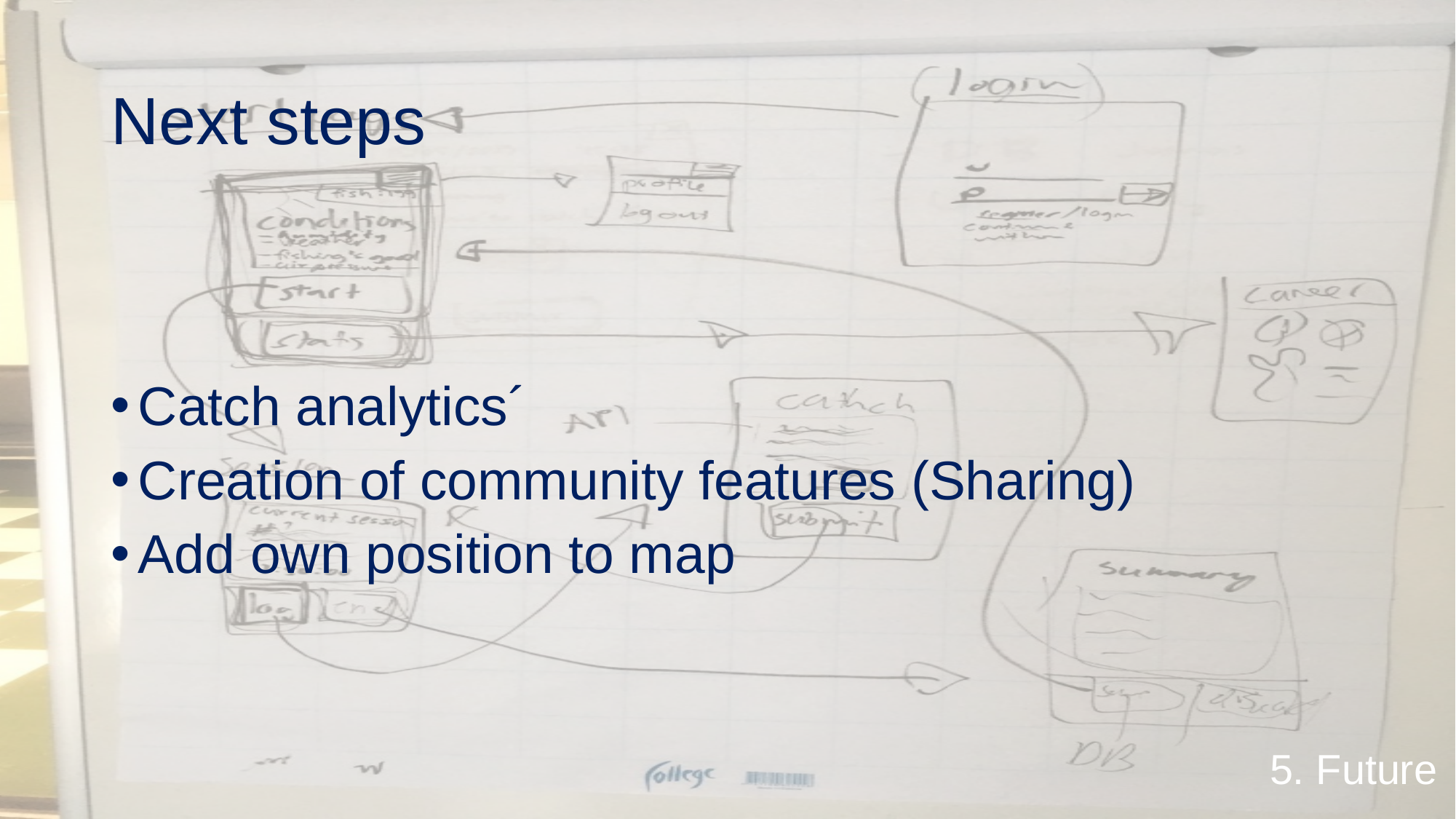

# Next steps

Catch analytics´
Creation of community features (Sharing)
Add own position to map
5. Future